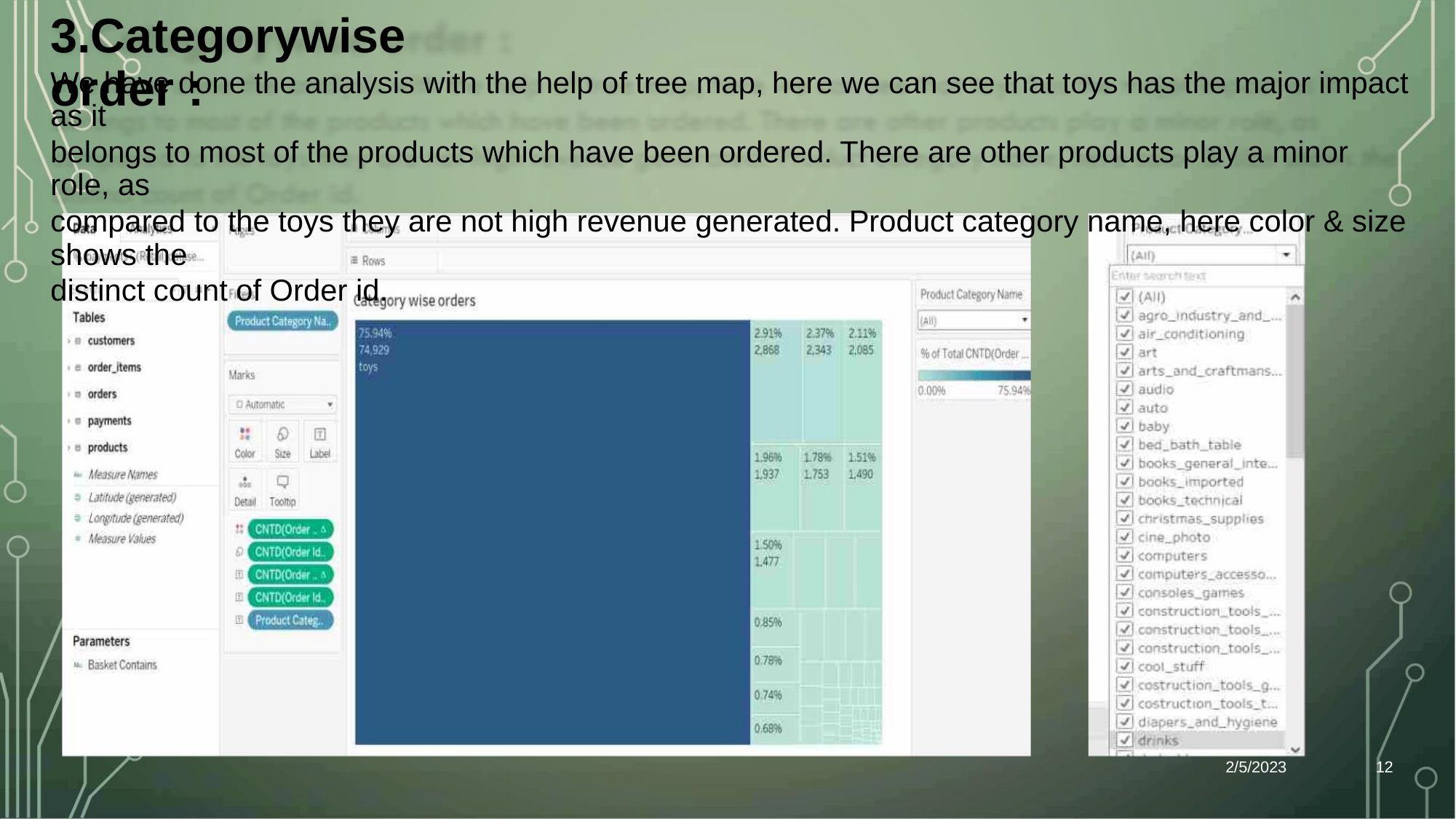

3.Categorywise order :
We have done the analysis with the help of tree map, here we can see that toys has the major impact as it
belongs to most of the products which have been ordered. There are other products play a minor role, as
compared to the toys they are not high revenue generated. Product category name, here color & size shows the
distinct count of Order id.
12
2/5/2023